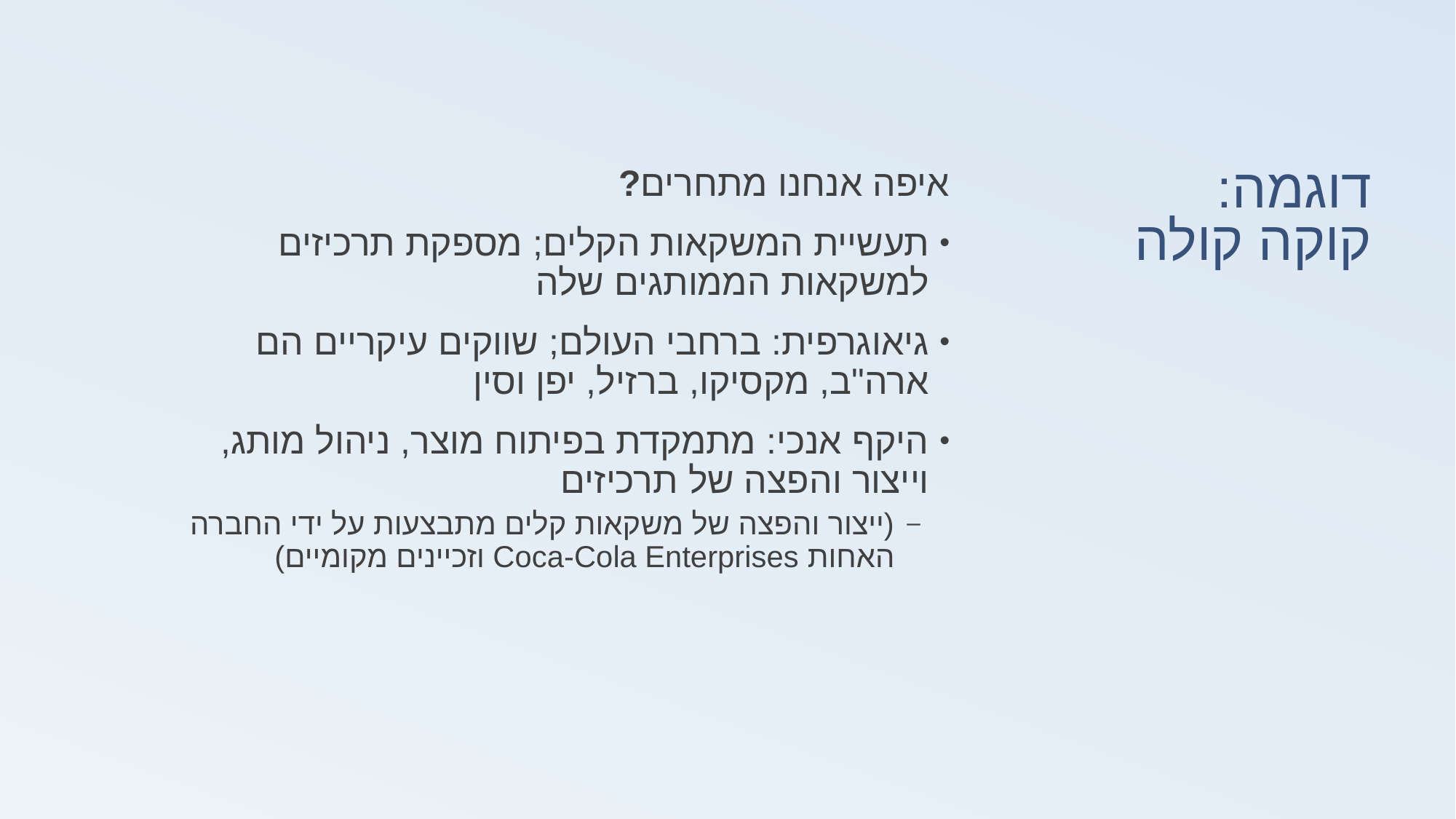

איפה אנחנו מתחרים?
תעשיית המשקאות הקלים; מספקת תרכיזים למשקאות הממותגים שלה
גיאוגרפית: ברחבי העולם; שווקים עיקריים הם ארה"ב, מקסיקו, ברזיל, יפן וסין
היקף אנכי: מתמקדת בפיתוח מוצר, ניהול מותג, וייצור והפצה של תרכיזים
(ייצור והפצה של משקאות קלים מתבצעות על ידי החברה האחות Coca-Cola Enterprises וזכיינים מקומיים)
# דוגמה: קוקה קולה